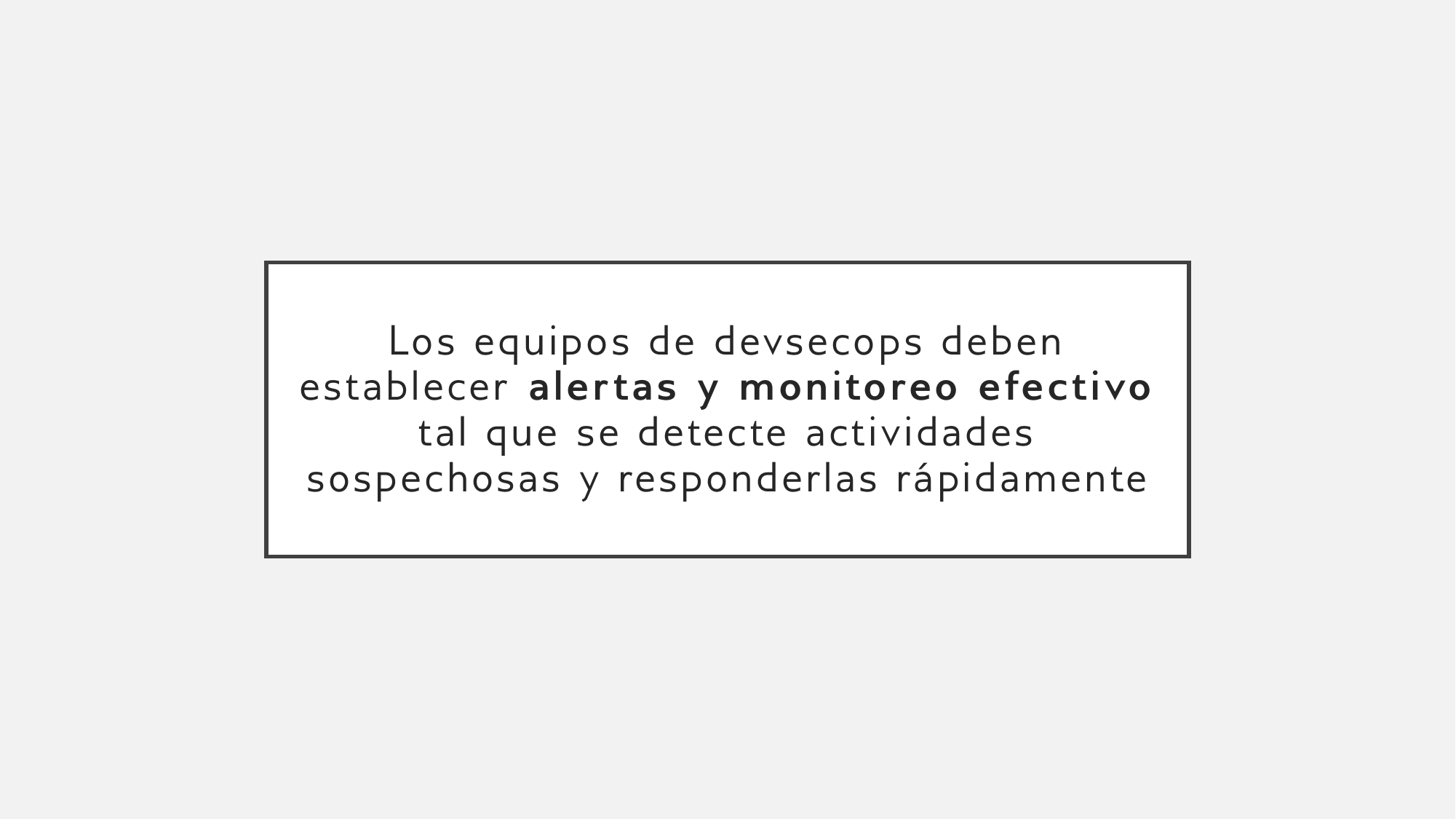

# Los equipos de devsecops deben establecer alertas y monitoreo efectivo tal que se detecte actividades sospechosas y responderlas rápidamente